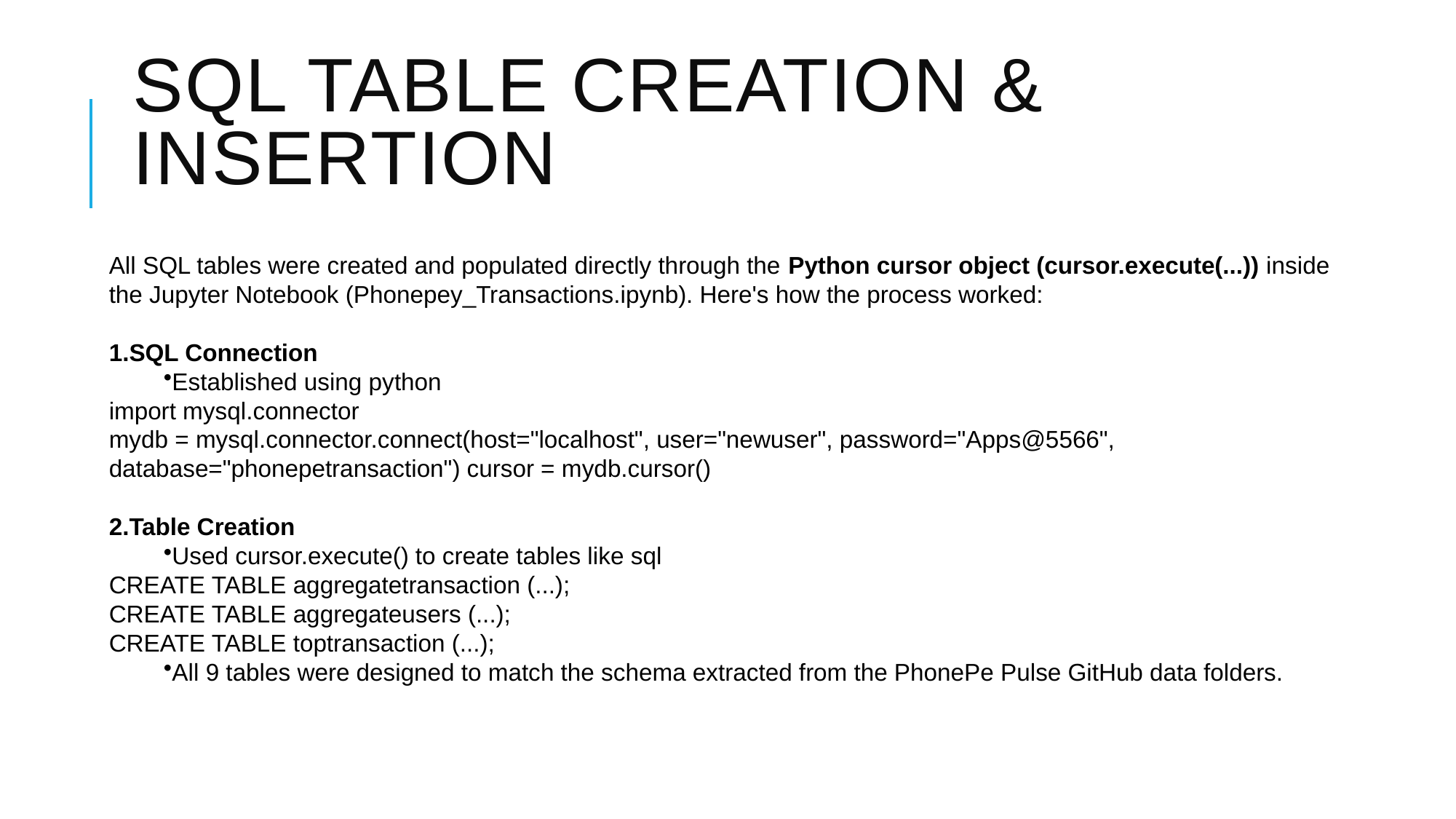

# SQL Table Creation & INsertion

All SQL tables were created and populated directly through the Python cursor object (cursor.execute(...)) inside the Jupyter Notebook (Phonepey_Transactions.ipynb). Here's how the process worked:

SQL Connection
Established using python
import mysql.connector
mydb = mysql.connector.connect(host="localhost", user="newuser", password="Apps@5566", database="phonepetransaction") cursor = mydb.cursor()

Table Creation
Used cursor.execute() to create tables like sql
CREATE TABLE aggregatetransaction (...);
CREATE TABLE aggregateusers (...);
CREATE TABLE toptransaction (...);
All 9 tables were designed to match the schema extracted from the PhonePe Pulse GitHub data folders.